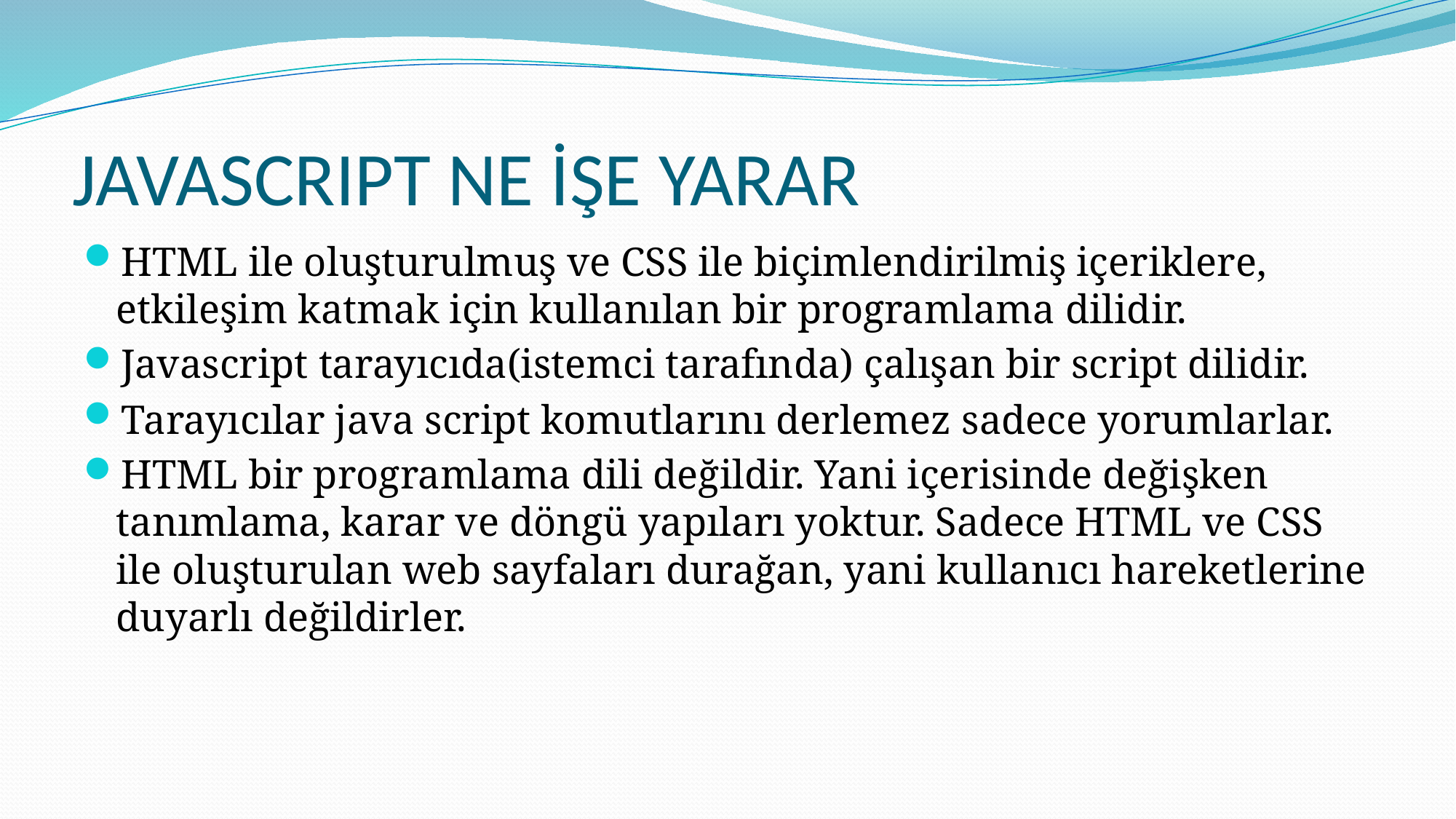

# JAVASCRIPT NE İŞE YARAR
HTML ile oluşturulmuş ve CSS ile biçimlendirilmiş içeriklere, etkileşim katmak için kullanılan bir programlama dilidir.
Javascript tarayıcıda(istemci tarafında) çalışan bir script dilidir.
Tarayıcılar java script komutlarını derlemez sadece yorumlarlar.
HTML bir programlama dili değildir. Yani içerisinde değişken tanımlama, karar ve döngü yapıları yoktur. Sadece HTML ve CSS ile oluşturulan web sayfaları durağan, yani kullanıcı hareketlerine duyarlı değildirler.